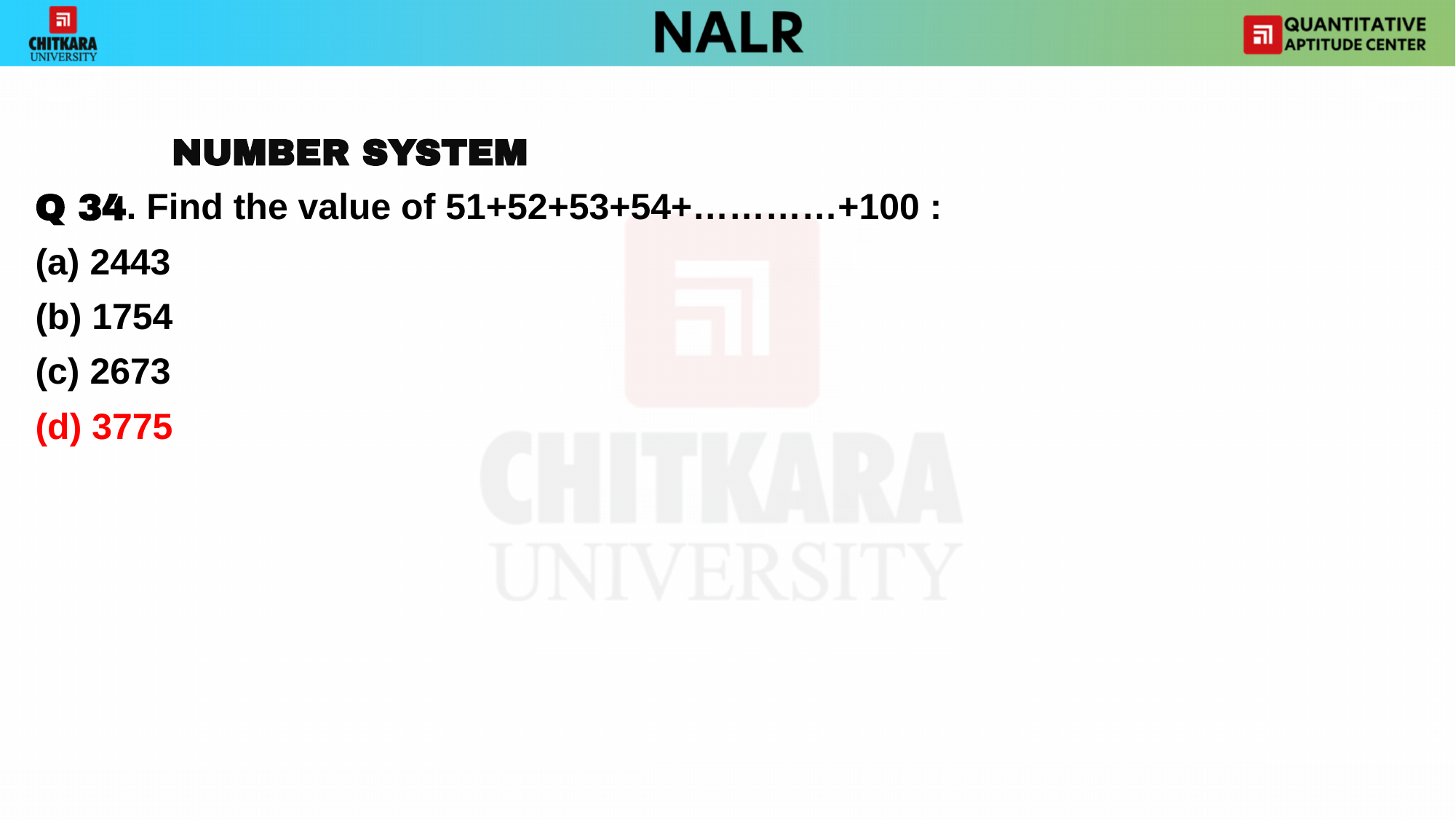

NUMBER SYSTEM
Q 34. Find the value of 51+52+53+54+…………+100 :
2443
(b) 1754
(c) 2673
(d) 3775